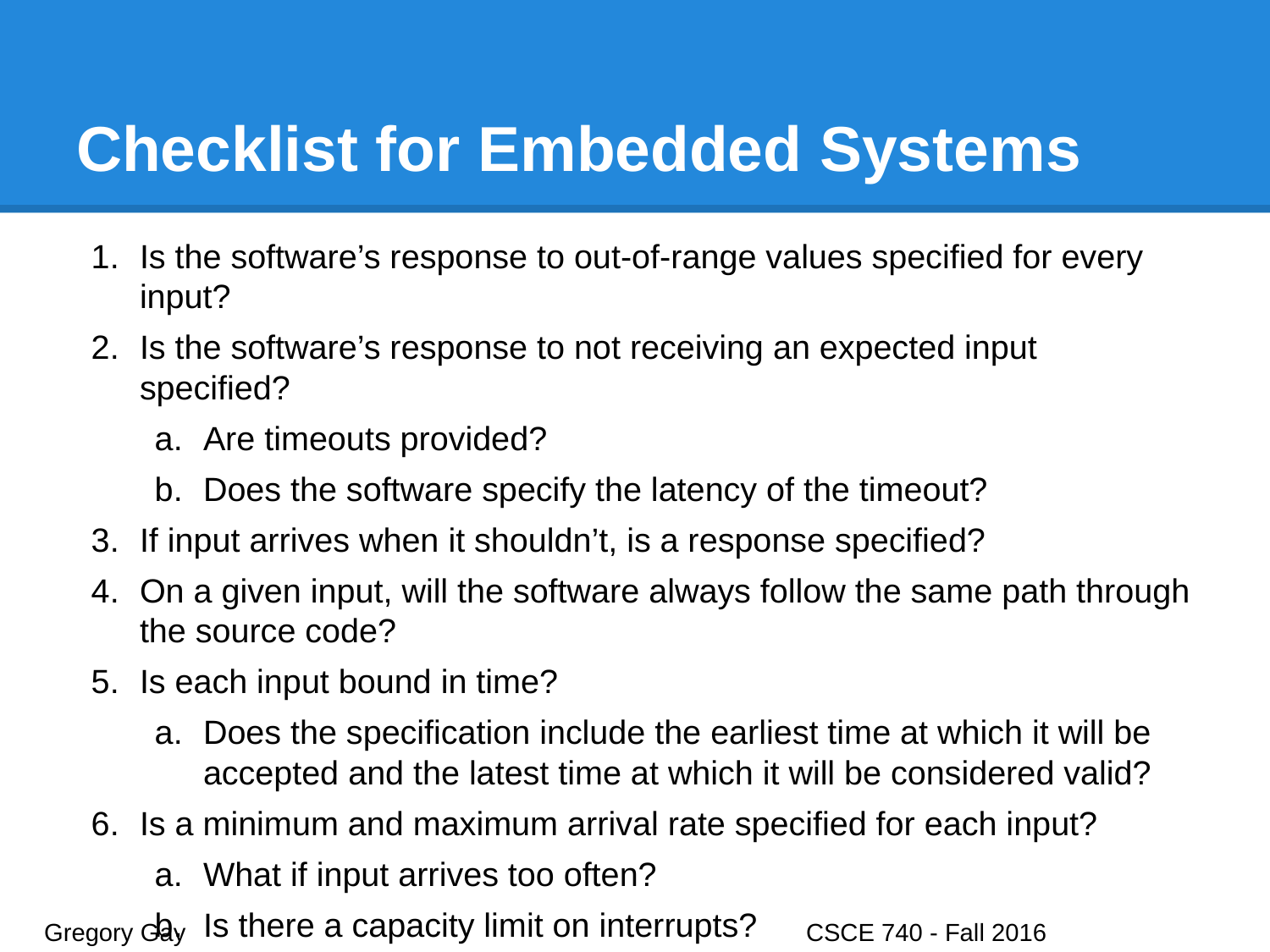

# Checklist for Embedded Systems
Is the software’s response to out-of-range values specified for every input?
Is the software’s response to not receiving an expected input specified?
Are timeouts provided?
Does the software specify the latency of the timeout?
If input arrives when it shouldn’t, is a response specified?
On a given input, will the software always follow the same path through the source code?
Is each input bound in time?
Does the specification include the earliest time at which it will be accepted and the latest time at which it will be considered valid?
Is a minimum and maximum arrival rate specified for each input?
What if input arrives too often?
Is there a capacity limit on interrupts?
Gregory Gay					CSCE 740 - Fall 2016								42